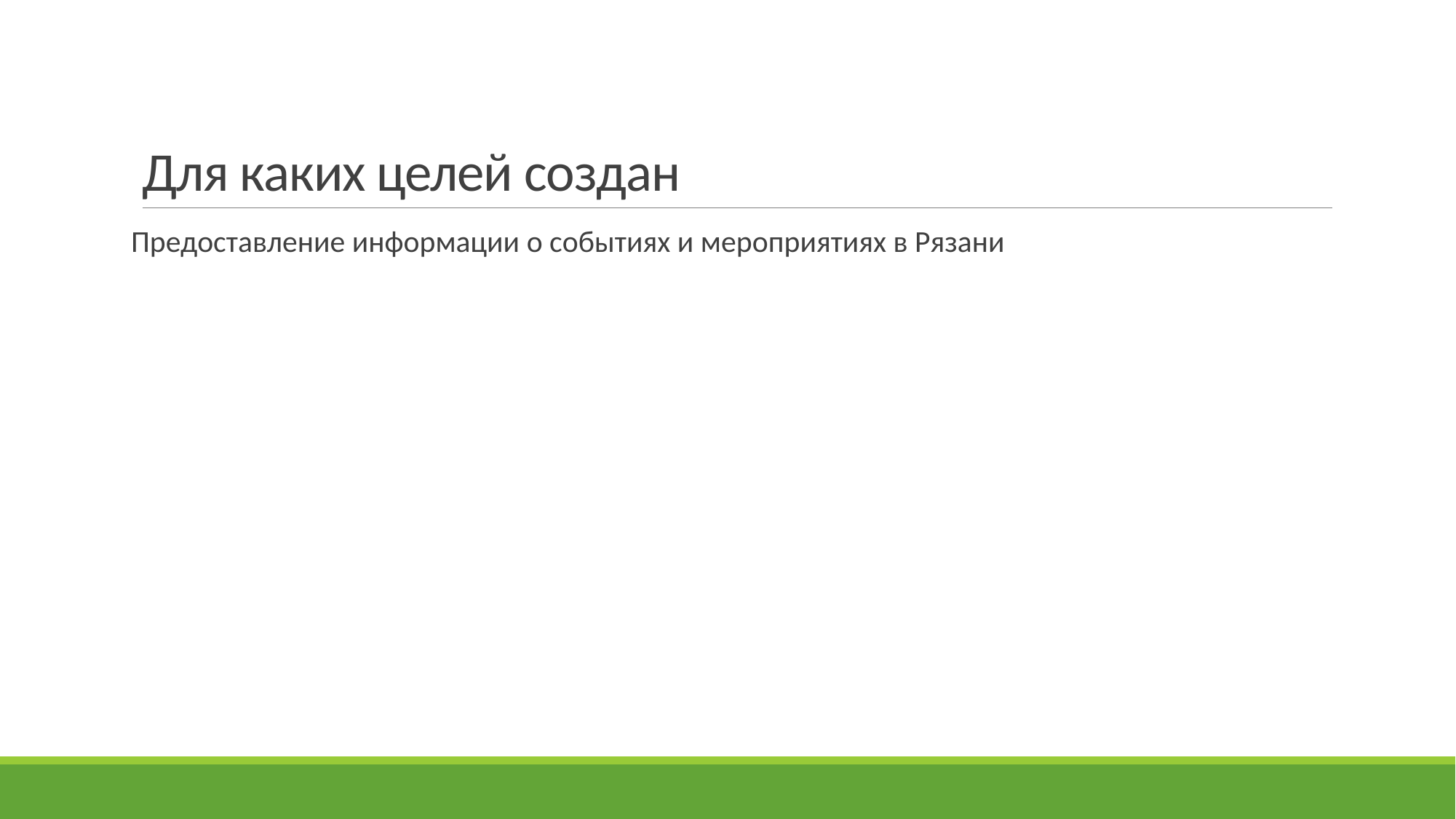

# Для каких целей создан
Предоставление информации о событиях и мероприятиях в Рязани